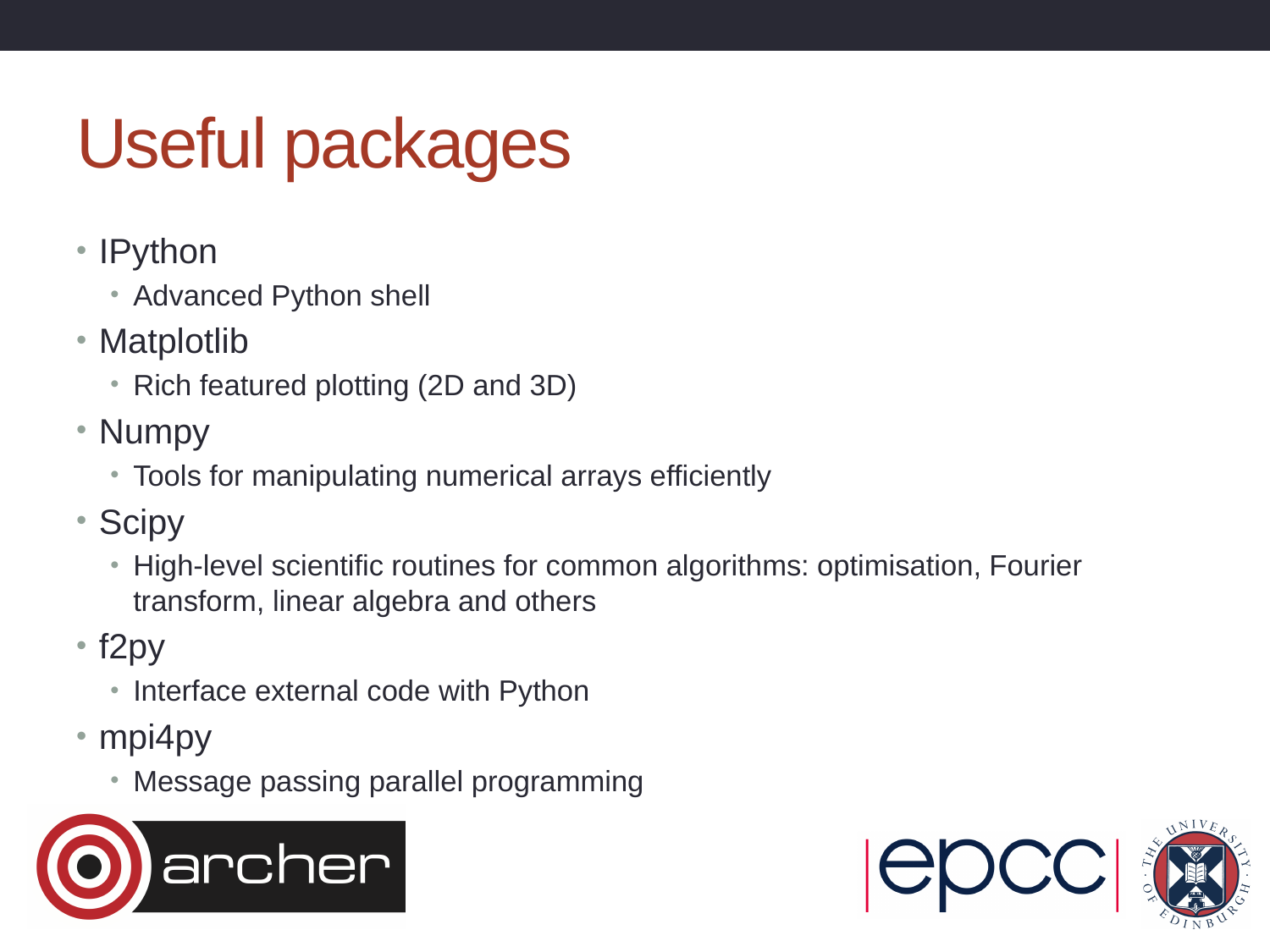

# Useful packages
IPython
Advanced Python shell
Matplotlib
Rich featured plotting (2D and 3D)
Numpy
Tools for manipulating numerical arrays efficiently
Scipy
High-level scientific routines for common algorithms: optimisation, Fourier transform, linear algebra and others
f2py
Interface external code with Python
mpi4py
Message passing parallel programming